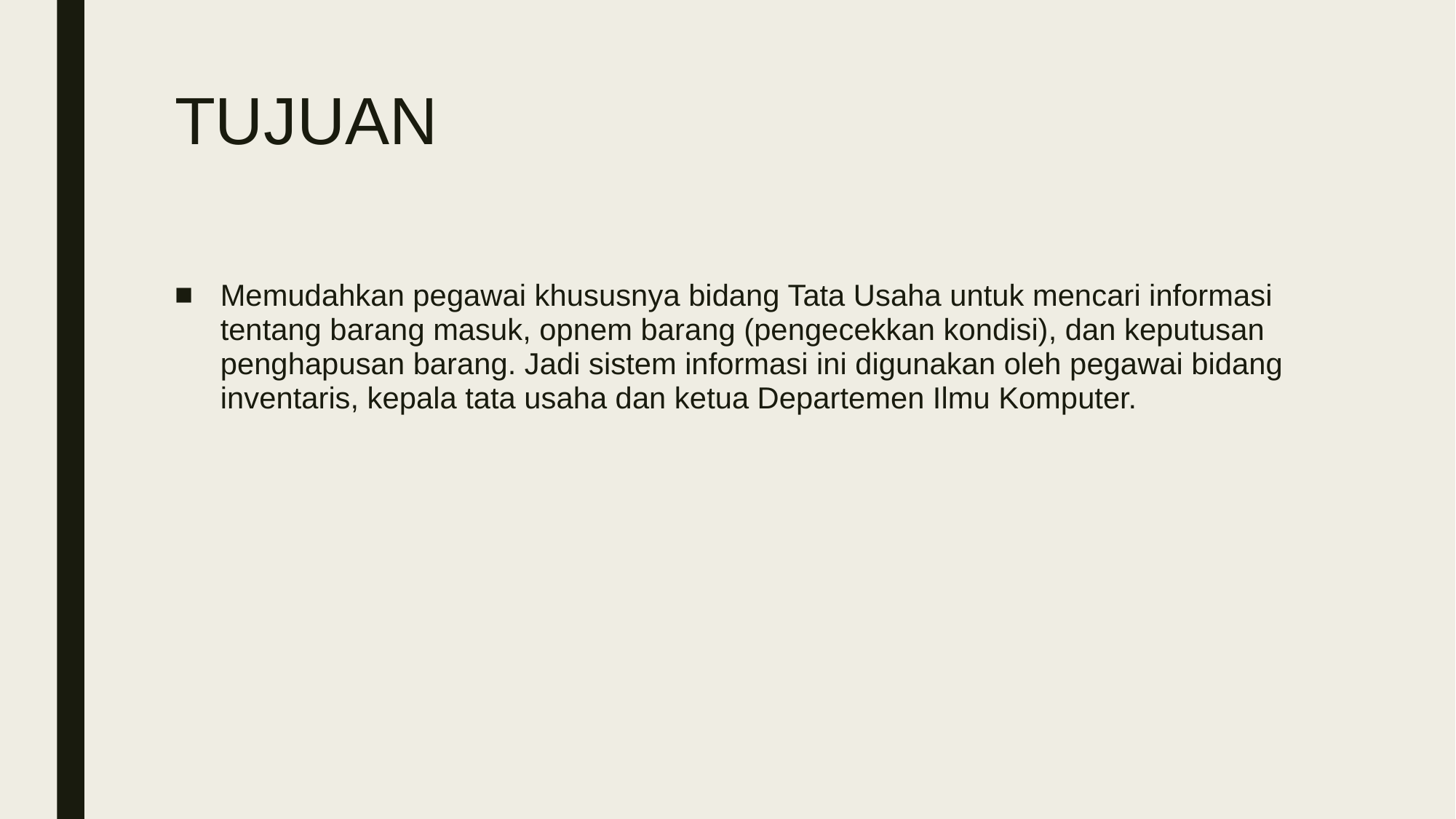

# TUJUAN
Memudahkan pegawai khususnya bidang Tata Usaha untuk mencari informasi tentang barang masuk, opnem barang (pengecekkan kondisi), dan keputusan penghapusan barang. Jadi sistem informasi ini digunakan oleh pegawai bidang inventaris, kepala tata usaha dan ketua Departemen Ilmu Komputer.